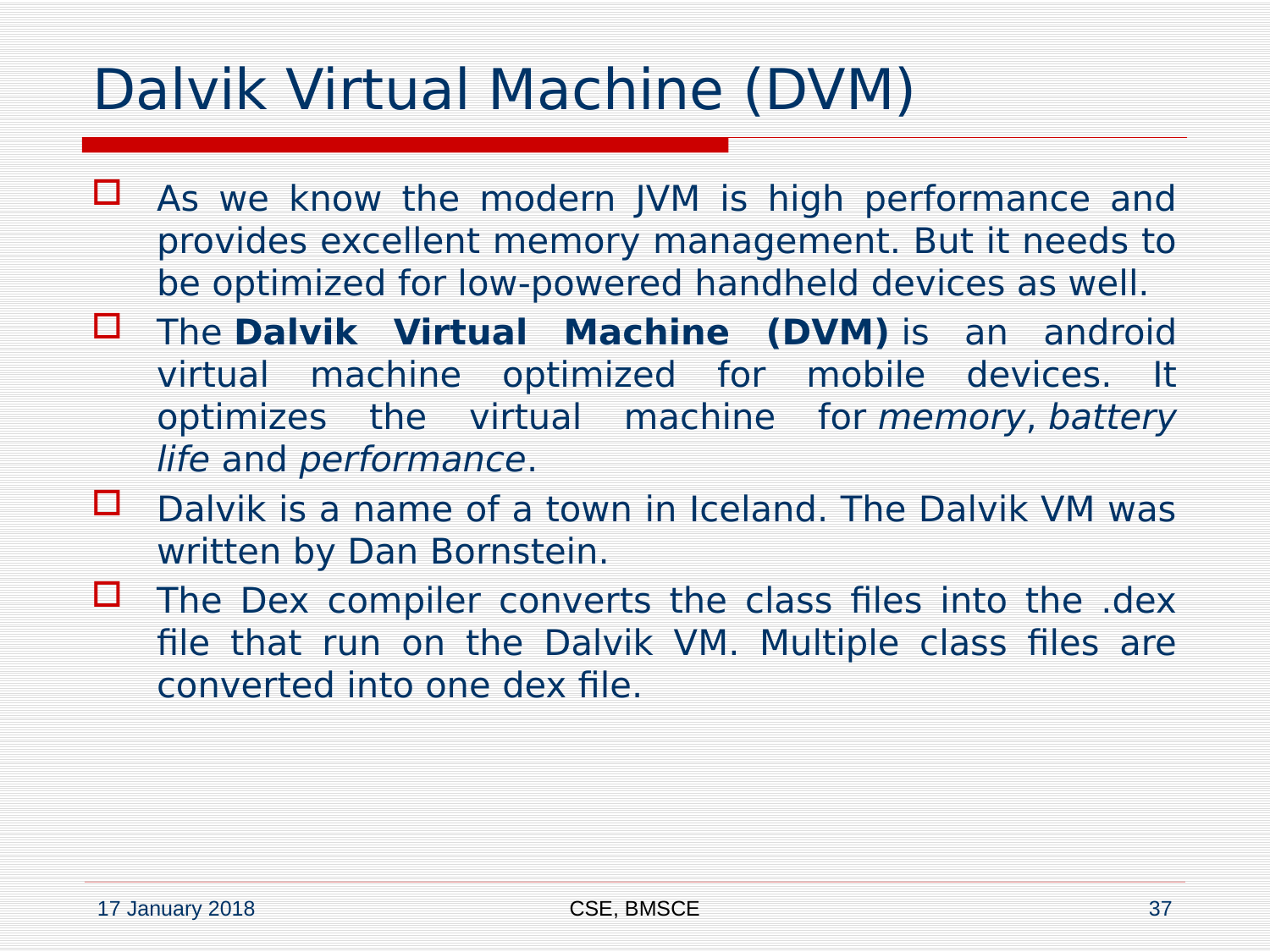

# Dalvik Virtual Machine (DVM)
As we know the modern JVM is high performance and provides excellent memory management. But it needs to be optimized for low-powered handheld devices as well.
The Dalvik Virtual Machine (DVM) is an android virtual machine optimized for mobile devices. It optimizes the virtual machine for memory, battery life and performance.
Dalvik is a name of a town in Iceland. The Dalvik VM was written by Dan Bornstein.
The Dex compiler converts the class files into the .dex file that run on the Dalvik VM. Multiple class files are converted into one dex file.

CSE, BMSCE
37
17 January 2018